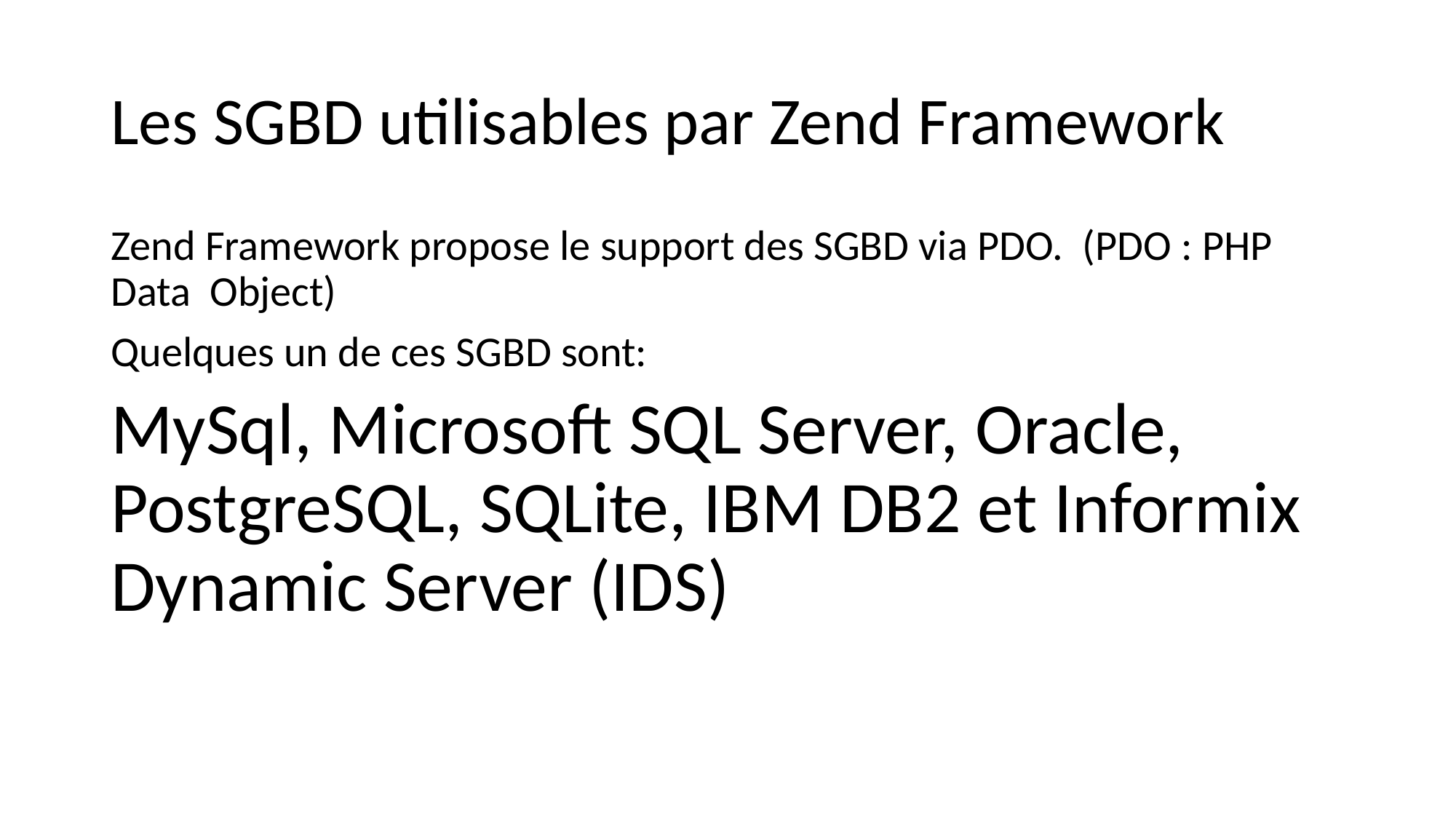

# Les SGBD utilisables par Zend Framework
Zend Framework propose le support des SGBD via PDO.  (PDO : PHP  Data  Object)
Quelques un de ces SGBD sont:
MySql, Microsoft SQL Server, Oracle, PostgreSQL, SQLite, IBM DB2 et Informix Dynamic Server (IDS)